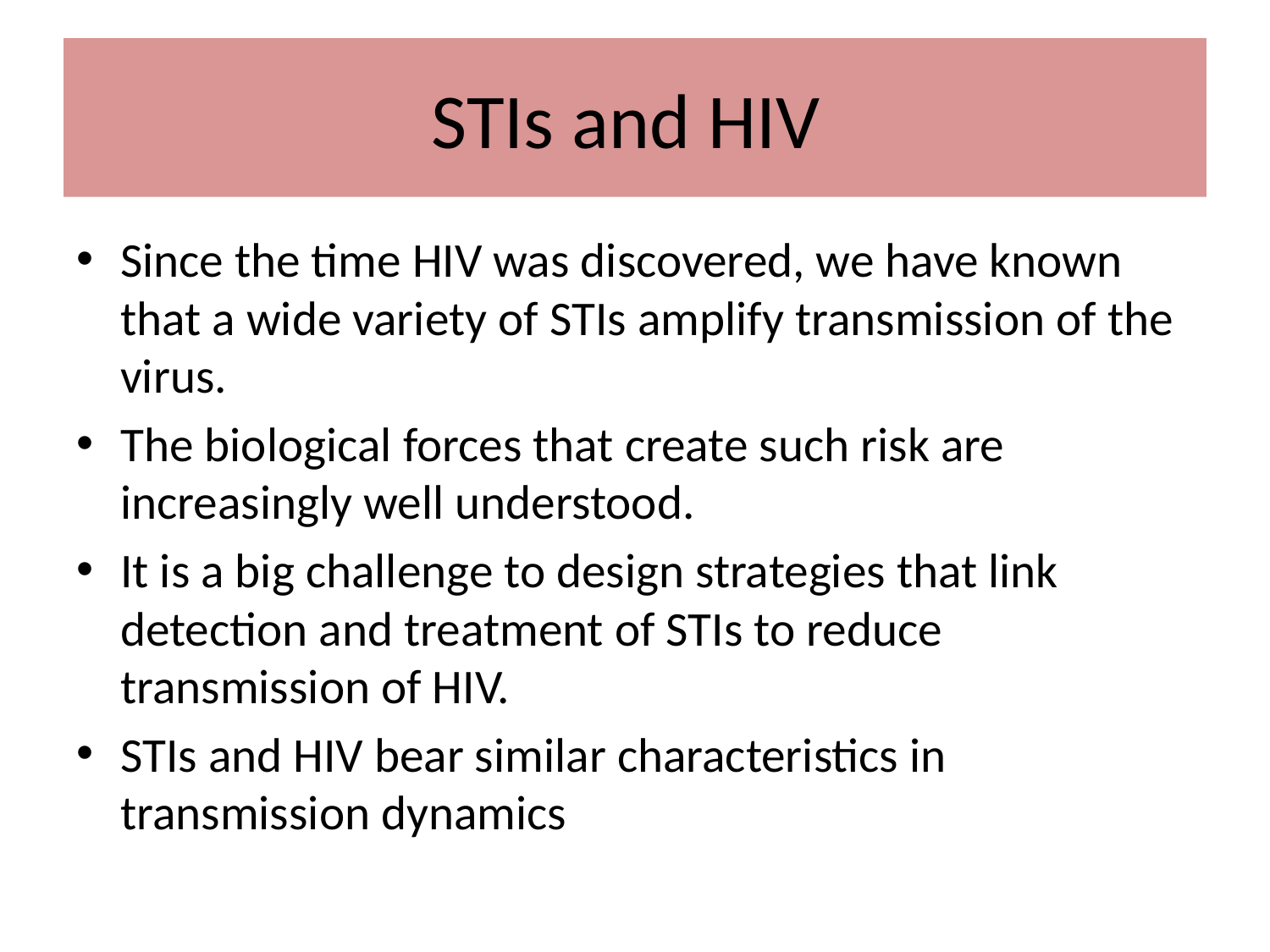

# STIs and HIV
Since the time HIV was discovered, we have known that a wide variety of STIs amplify transmission of the virus.
The biological forces that create such risk are increasingly well understood.
It is a big challenge to design strategies that link detection and treatment of STIs to reduce transmission of HIV.
STIs and HIV bear similar characteristics in transmission dynamics